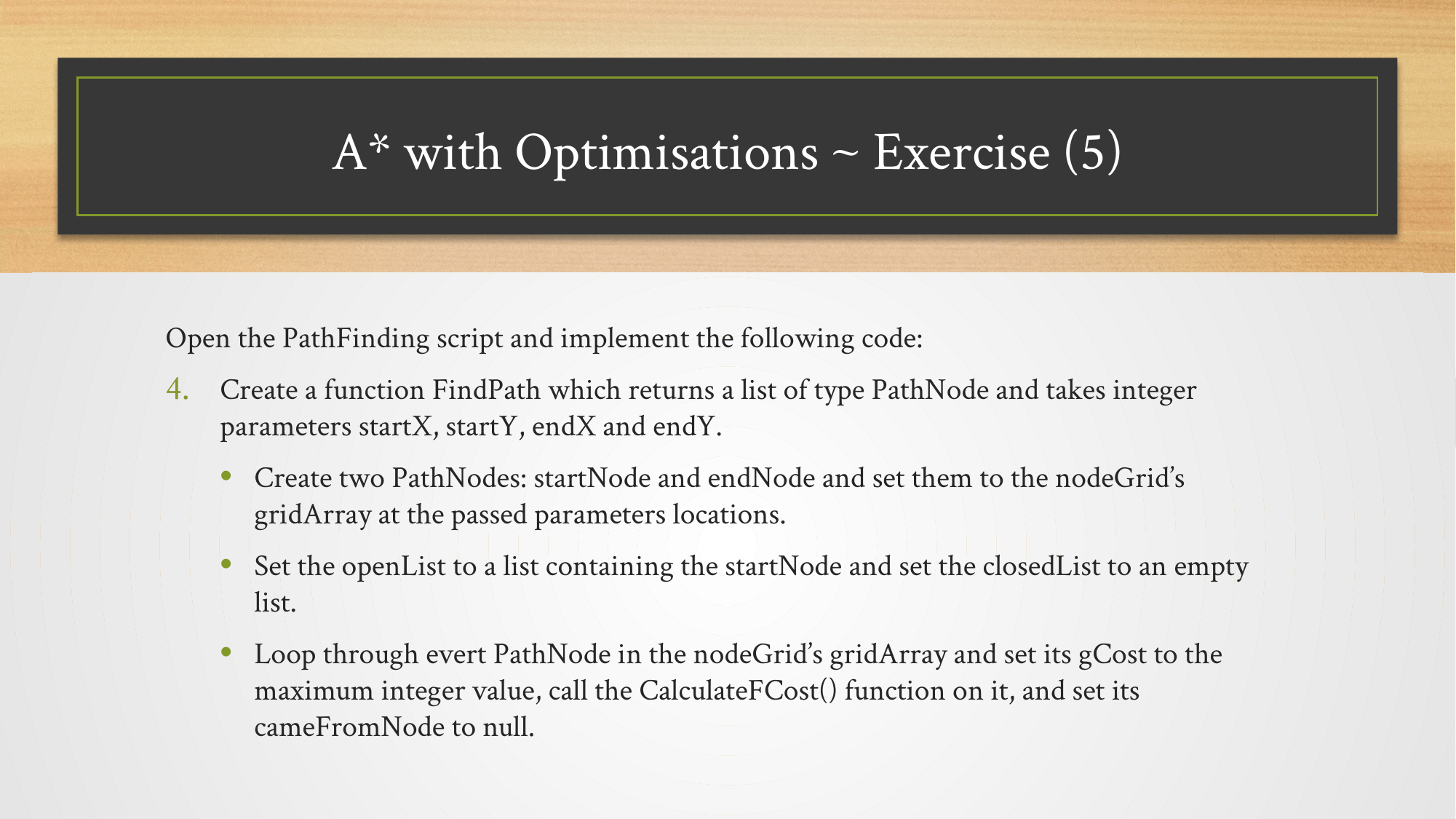

# A* with Optimisations ~ Exercise (5)

Open the PathFinding script and implement the following code:
Create a function FindPath which returns a list of type PathNode and takes integer parameters startX, startY, endX and endY.
Create two PathNodes: startNode and endNode and set them to the nodeGrid’s gridArray at the passed parameters locations.
Set the openList to a list containing the startNode and set the closedList to an empty list.
Loop through evert PathNode in the nodeGrid’s gridArray and set its gCost to the maximum integer value, call the CalculateFCost() function on it, and set its cameFromNode to null.